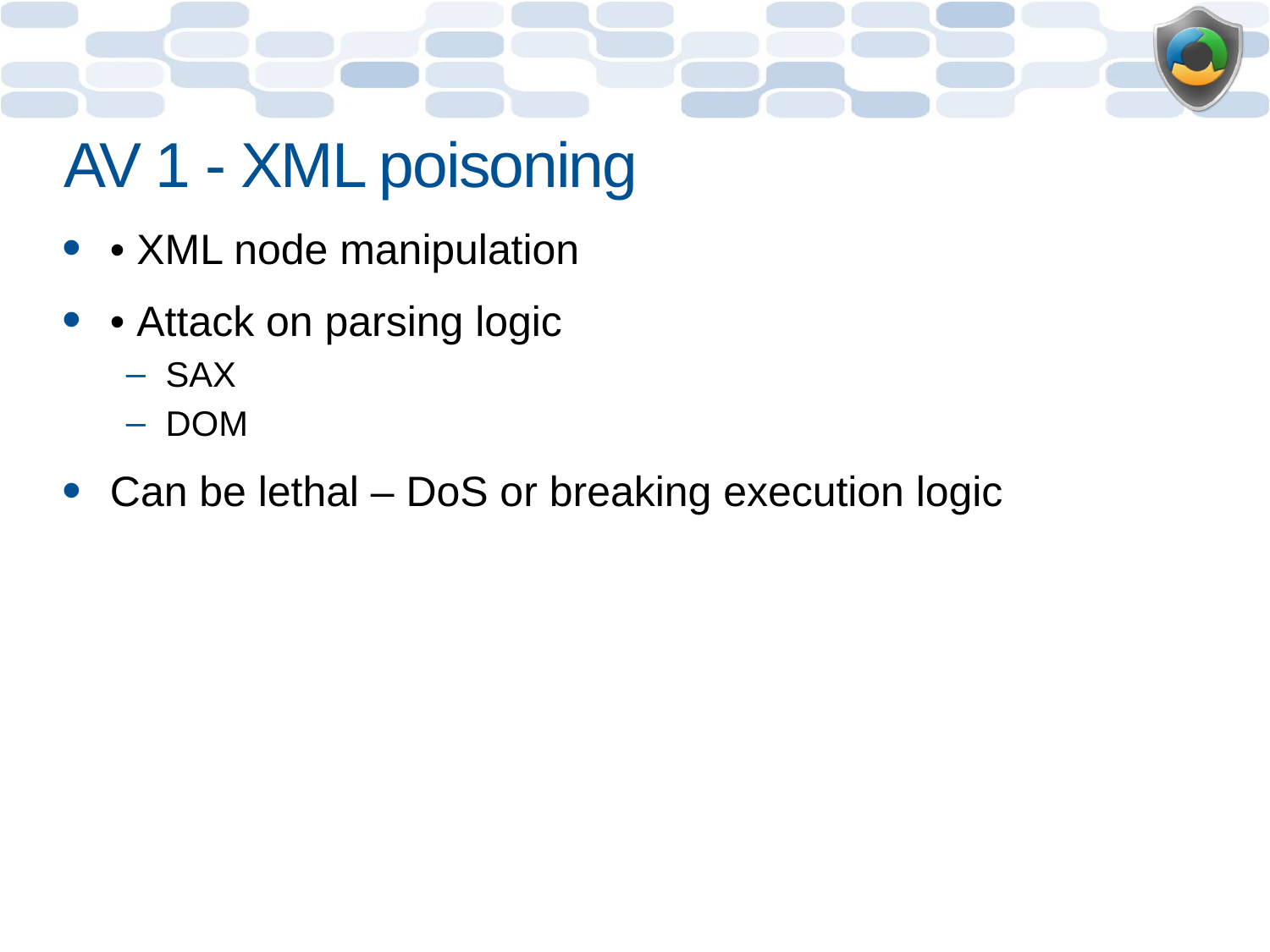

# AV 1 - XML poisoning
• XML node manipulation
• Attack on parsing logic
SAX
DOM
Can be lethal – DoS or breaking execution logic